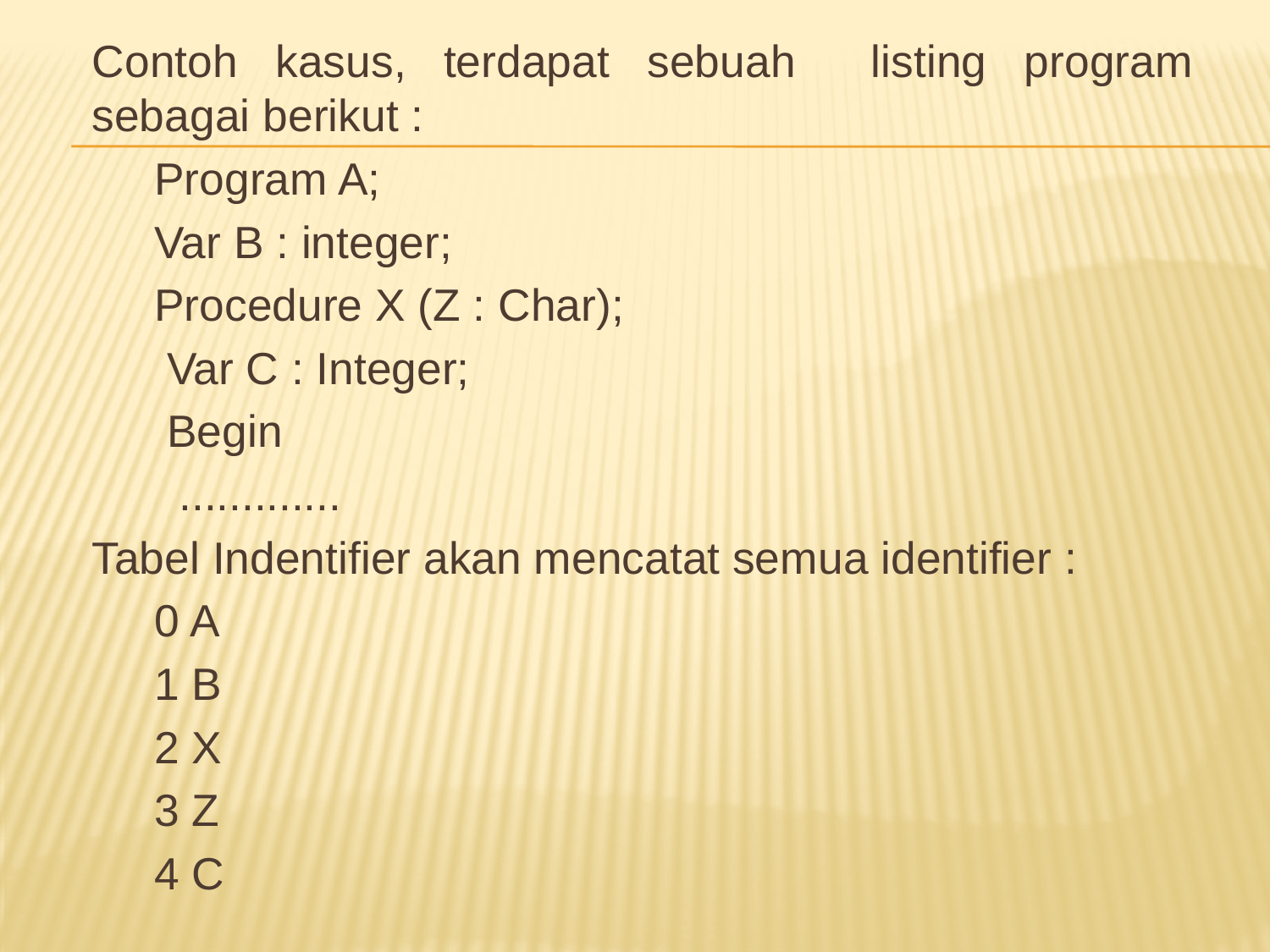

Contoh kasus, terdapat sebuah  listing program sebagai berikut :
     Program A;
     Var B : integer;
     Procedure X (Z : Char);
      Var C : Integer;
      Begin
       .............
Tabel Indentifier akan mencatat semua identifier :
     0 A
     1 B
     2 X
     3 Z
     4 C